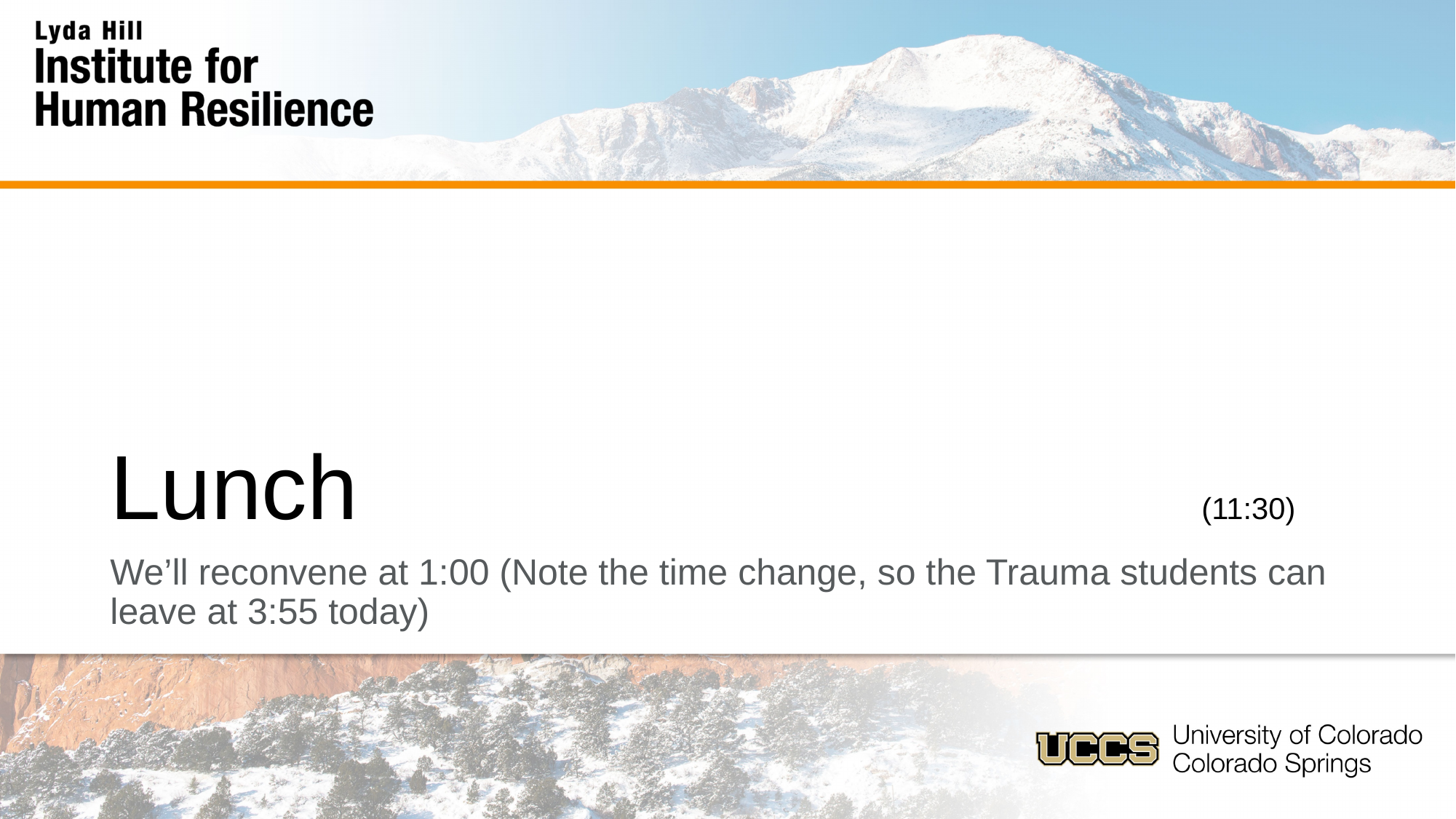

# Lunch								(11:30)
We’ll reconvene at 1:00 (Note the time change, so the Trauma students can leave at 3:55 today)